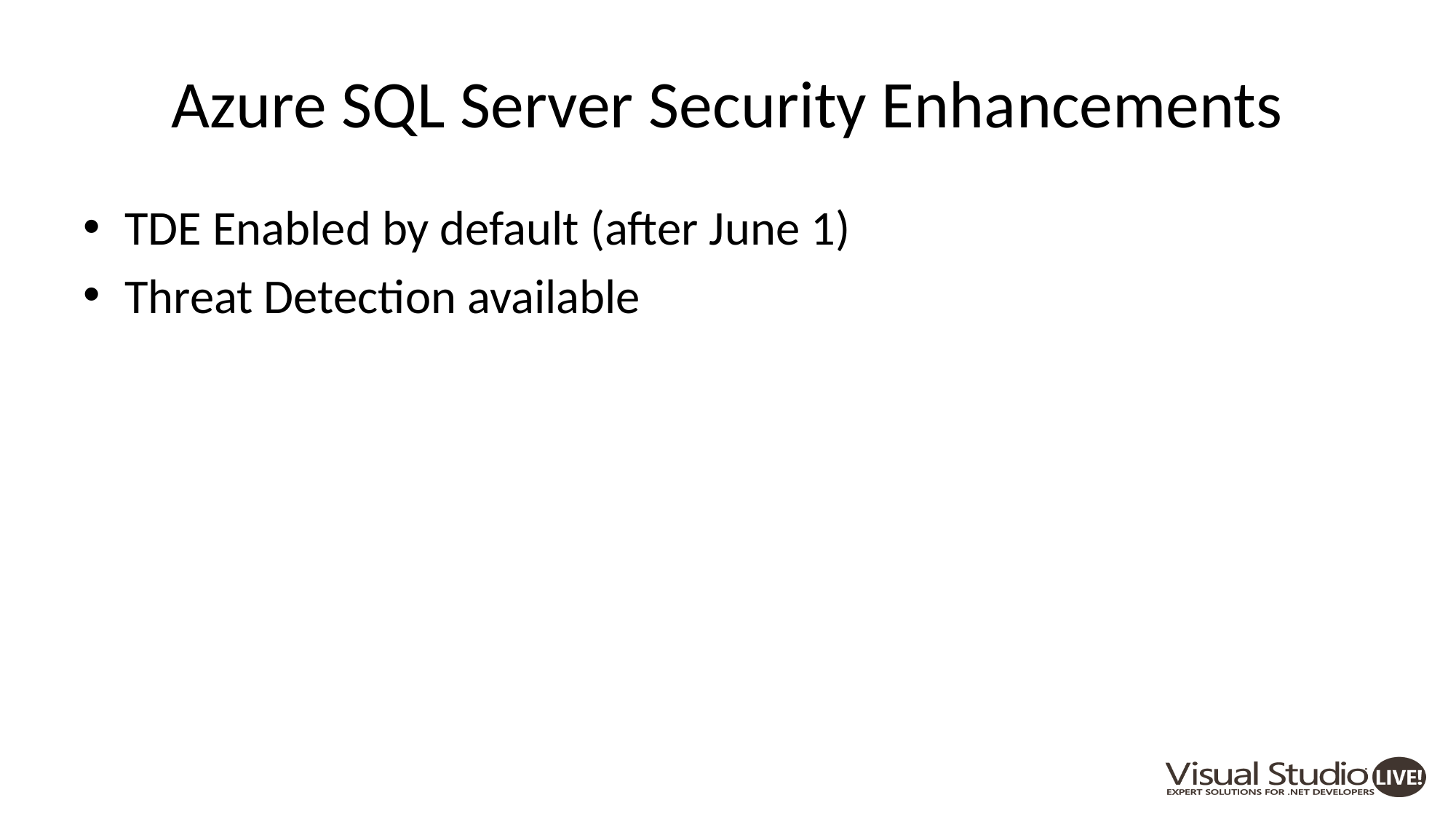

# Azure SQL Server Security Enhancements
TDE Enabled by default (after June 1)
Threat Detection available